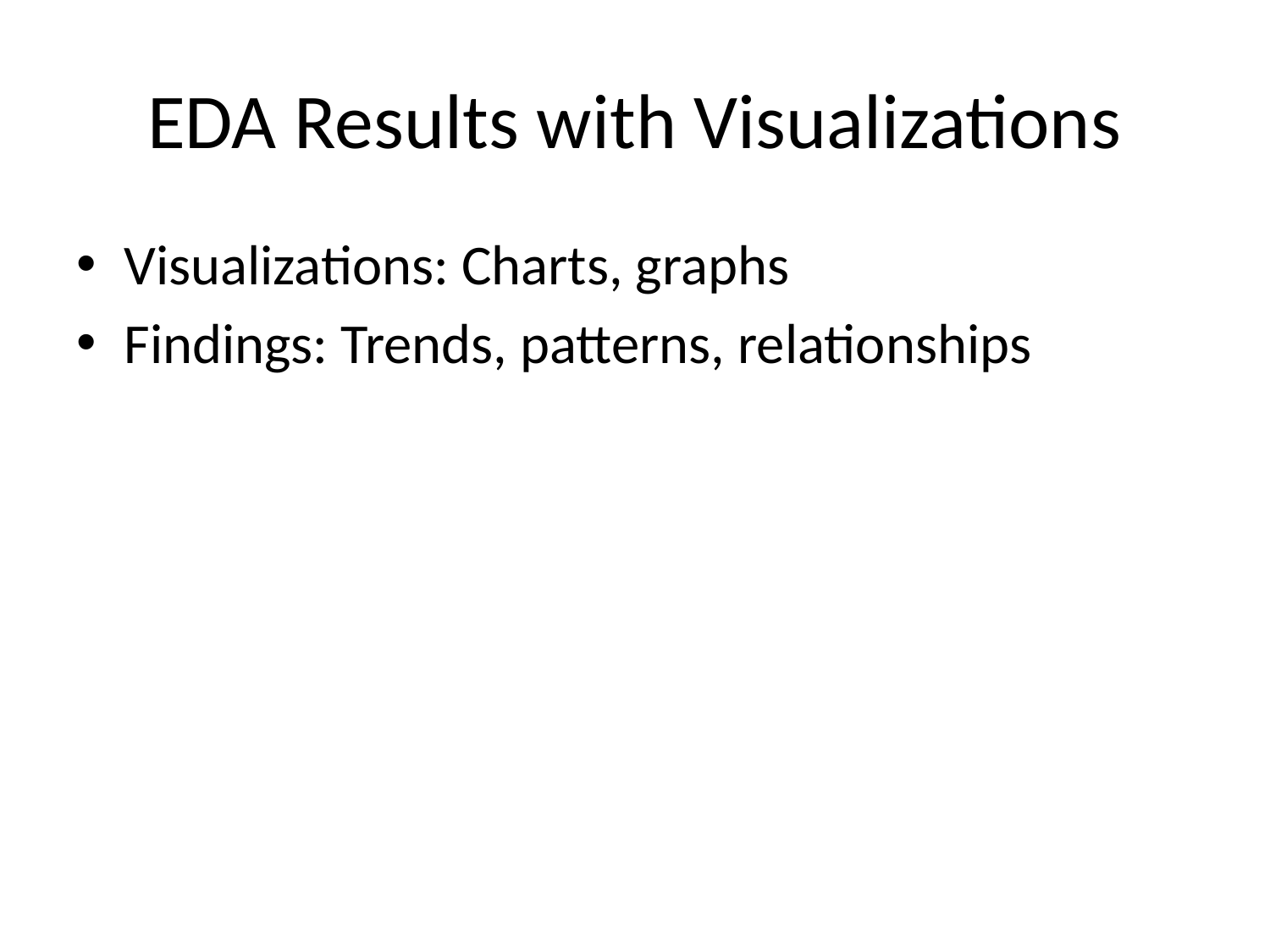

# EDA Results with Visualizations
Visualizations: Charts, graphs
Findings: Trends, patterns, relationships